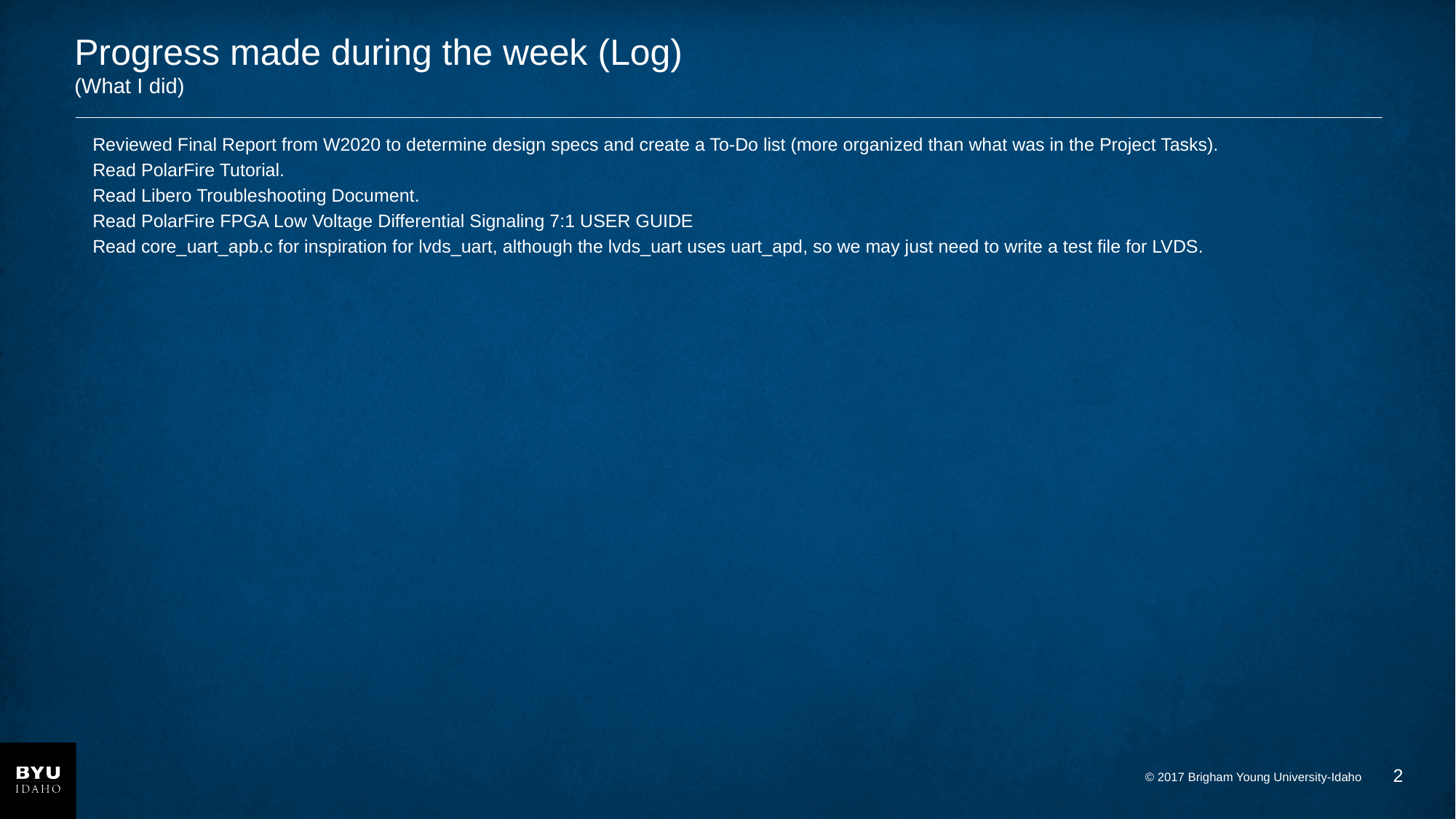

# Progress made during the week (Log) (What I did)
Reviewed Final Report from W2020 to determine design specs and create a To-Do list (more organized than what was in the Project Tasks).
Read PolarFire Tutorial.
Read Libero Troubleshooting Document.
Read PolarFire FPGA Low Voltage Differential Signaling 7:1 USER GUIDE
Read core_uart_apb.c for inspiration for lvds_uart, although the lvds_uart uses uart_apd, so we may just need to write a test file for LVDS.